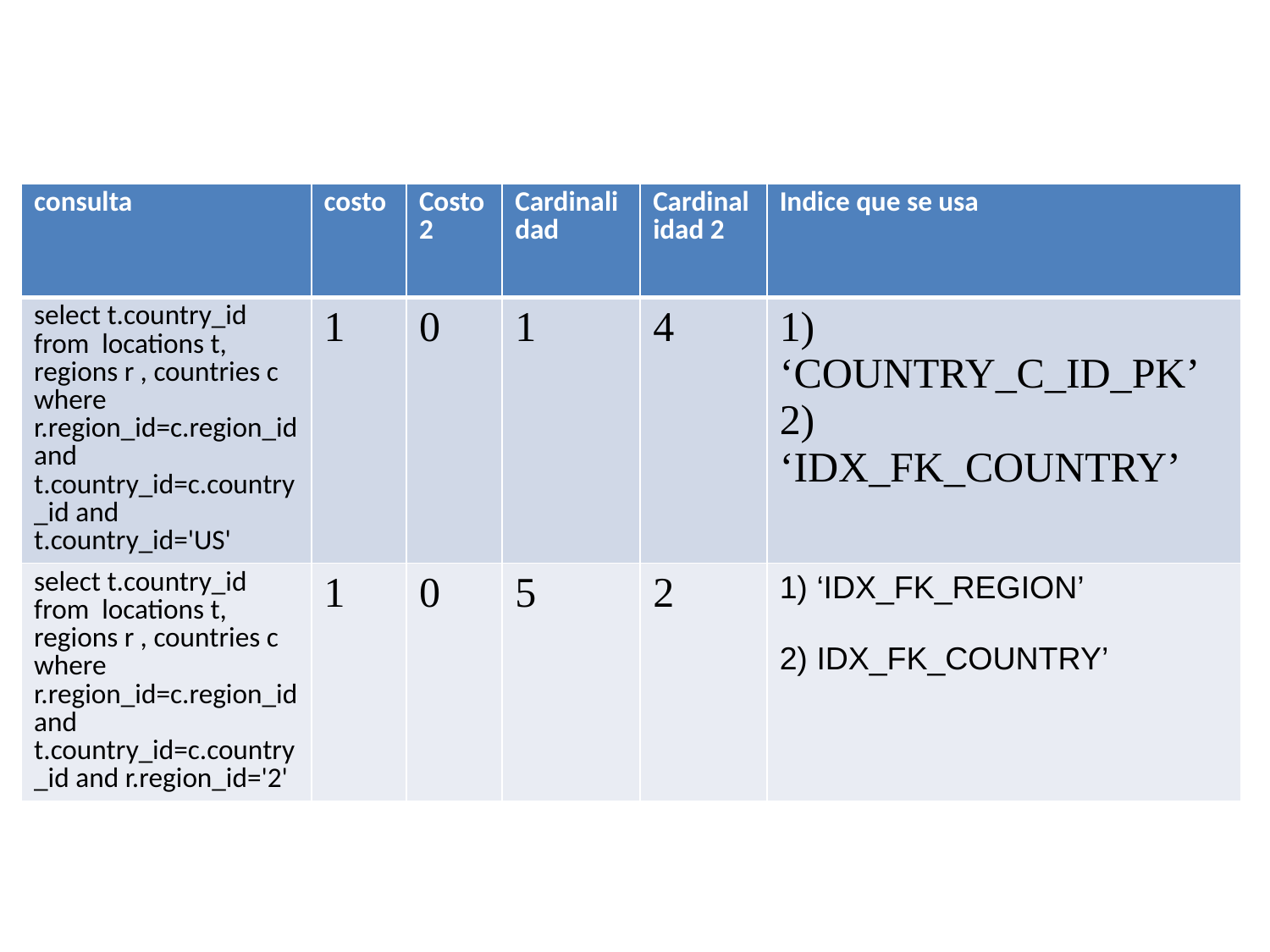

| consulta | costo | Costo 2 | Cardinalidad | Cardinalidad 2 | Indice que se usa |
| --- | --- | --- | --- | --- | --- |
| select t.country\_id from locations t, regions r , countries c where r.region\_id=c.region\_id and t.country\_id=c.country\_id and t.country\_id='US' | 1 | 0 | 1 | 4 | 1) ‘COUNTRY\_C\_ID\_PK’ 2) ‘IDX\_FK\_COUNTRY’ |
| select t.country\_id from locations t, regions r , countries c where r.region\_id=c.region\_id and t.country\_id=c.country\_id and r.region\_id='2' | 1 | 0 | 5 | 2 | 1) ‘IDX\_FK\_REGION’ 2) IDX\_FK\_COUNTRY’ |